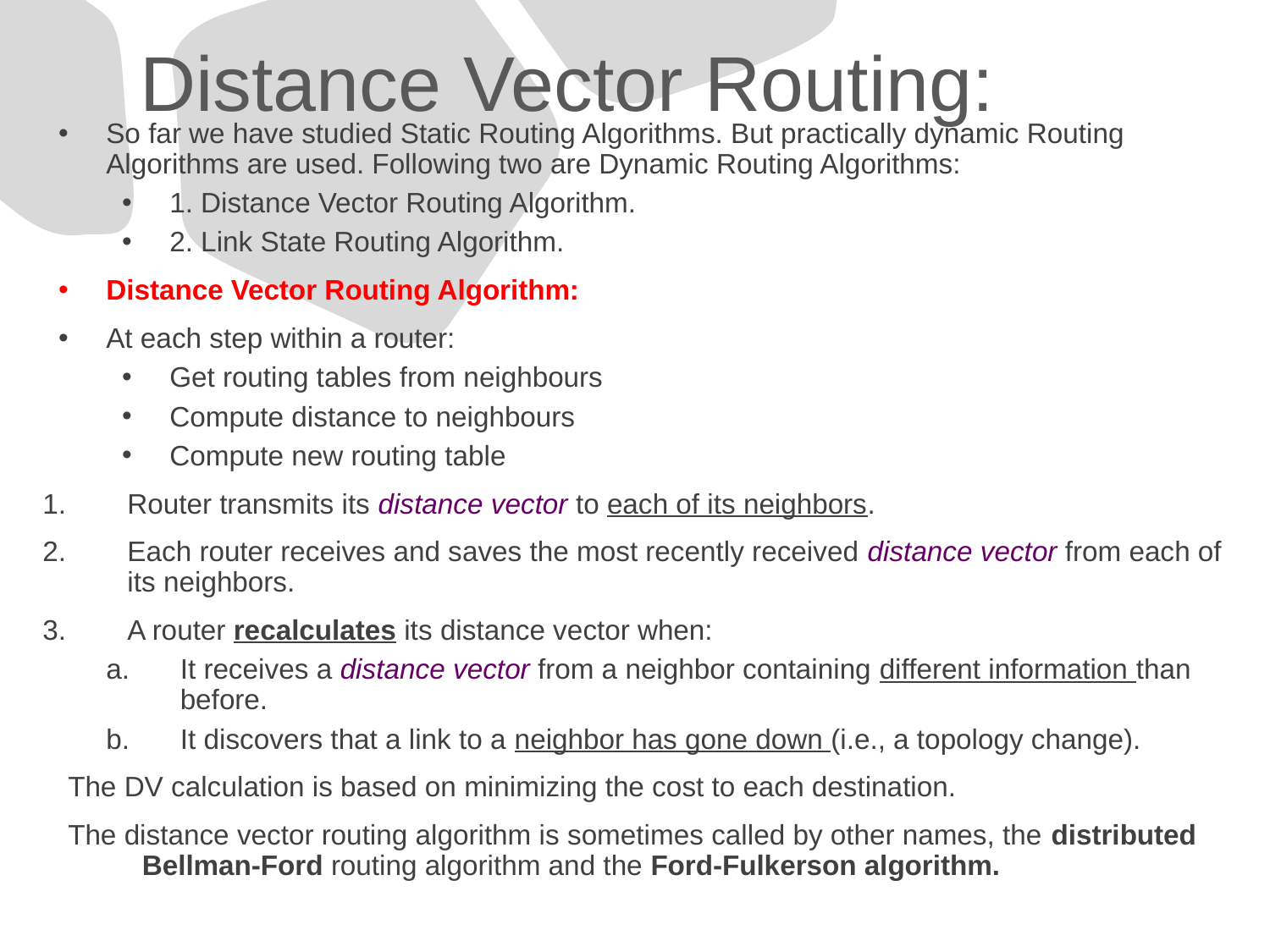

# Distance Vector Routing:
So far we have studied Static Routing Algorithms. But practically dynamic Routing Algorithms are used. Following two are Dynamic Routing Algorithms:
1. Distance Vector Routing Algorithm.
2. Link State Routing Algorithm.
Distance Vector Routing Algorithm:
At each step within a router:
Get routing tables from neighbours
Compute distance to neighbours
Compute new routing table
Router transmits its distance vector to each of its neighbors.
Each router receives and saves the most recently received distance vector from each of its neighbors.
A router recalculates its distance vector when:
It receives a distance vector from a neighbor containing different information than before.
It discovers that a link to a neighbor has gone down (i.e., a topology change).
The DV calculation is based on minimizing the cost to each destination.
The distance vector routing algorithm is sometimes called by other names, the distributed Bellman-Ford routing algorithm and the Ford-Fulkerson algorithm.